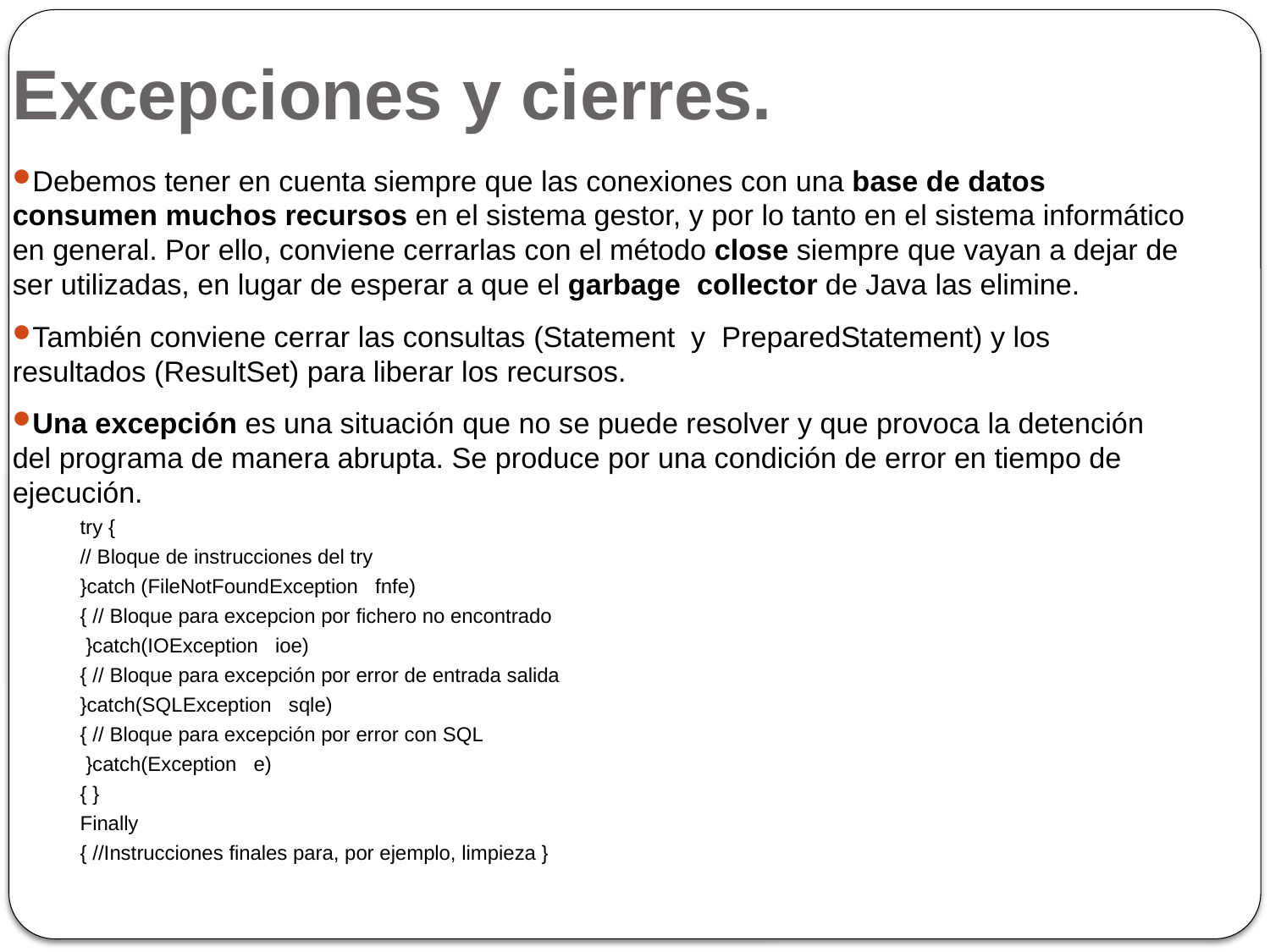

Excepciones y cierres.
Debemos tener en cuenta siempre que las conexiones con una base de datos consumen muchos recursos en el sistema gestor, y por lo tanto en el sistema informático en general. Por ello, conviene cerrarlas con el método close siempre que vayan a dejar de ser utilizadas, en lugar de esperar a que el garbage  collector de Java las elimine.
También conviene cerrar las consultas (Statement  y  PreparedStatement) y los resultados (ResultSet) para liberar los recursos.
Una excepción es una situación que no se puede resolver y que provoca la detención del programa de manera abrupta. Se produce por una condición de error en tiempo de ejecución.
try {
// Bloque de instrucciones del try
}catch (FileNotFoundException   fnfe)
	{ // Bloque para excepcion por fichero no encontrado
 }catch(IOException   ioe)
	{ // Bloque para excepción por error de entrada salida
}catch(SQLException   sqle)
	{ // Bloque para excepción por error con SQL
 }catch(Exception   e)
{ }
Finally
{ //Instrucciones finales para, por ejemplo, limpieza }